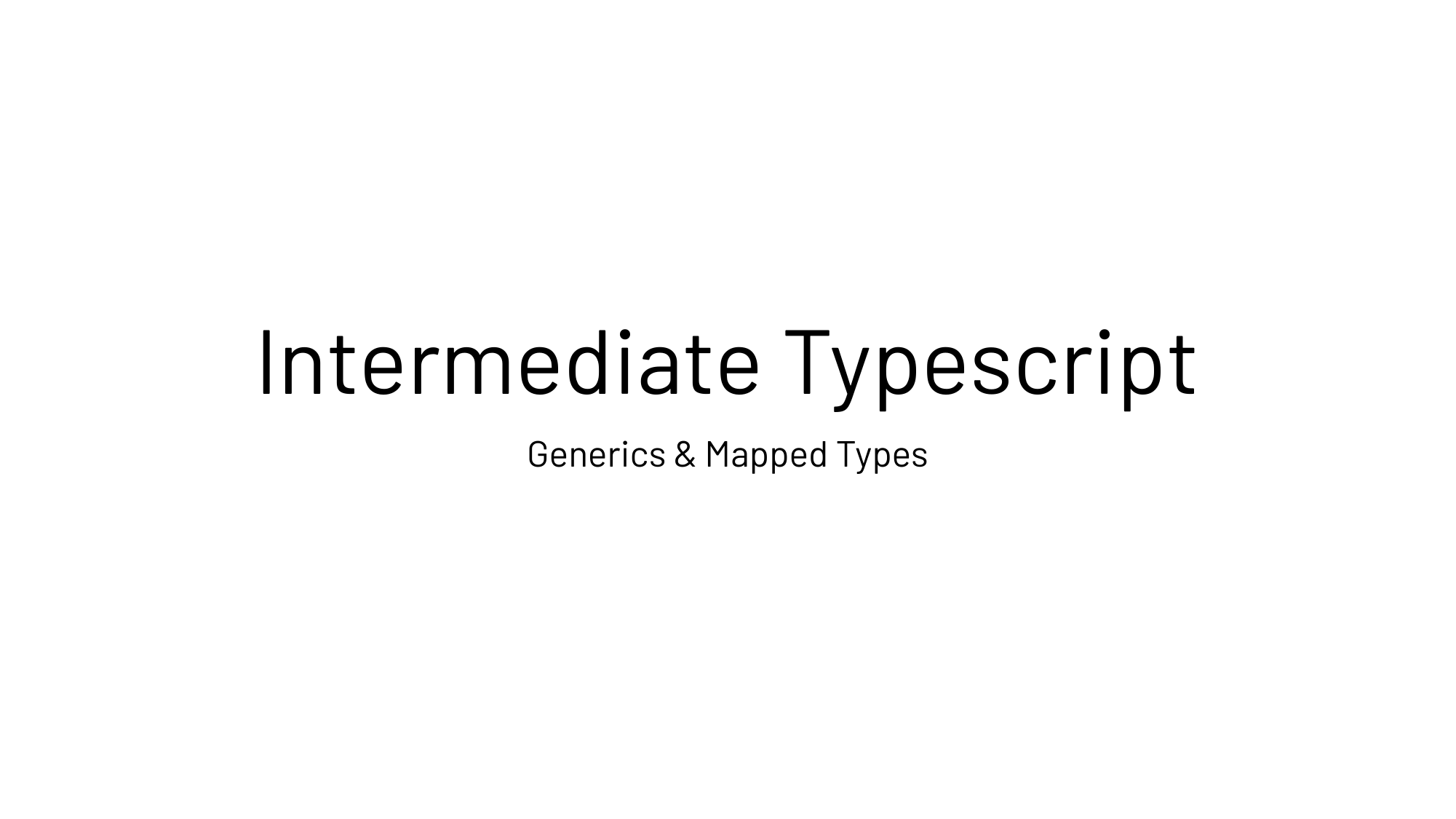

# Intermediate Typescript
Generics & Mapped Types